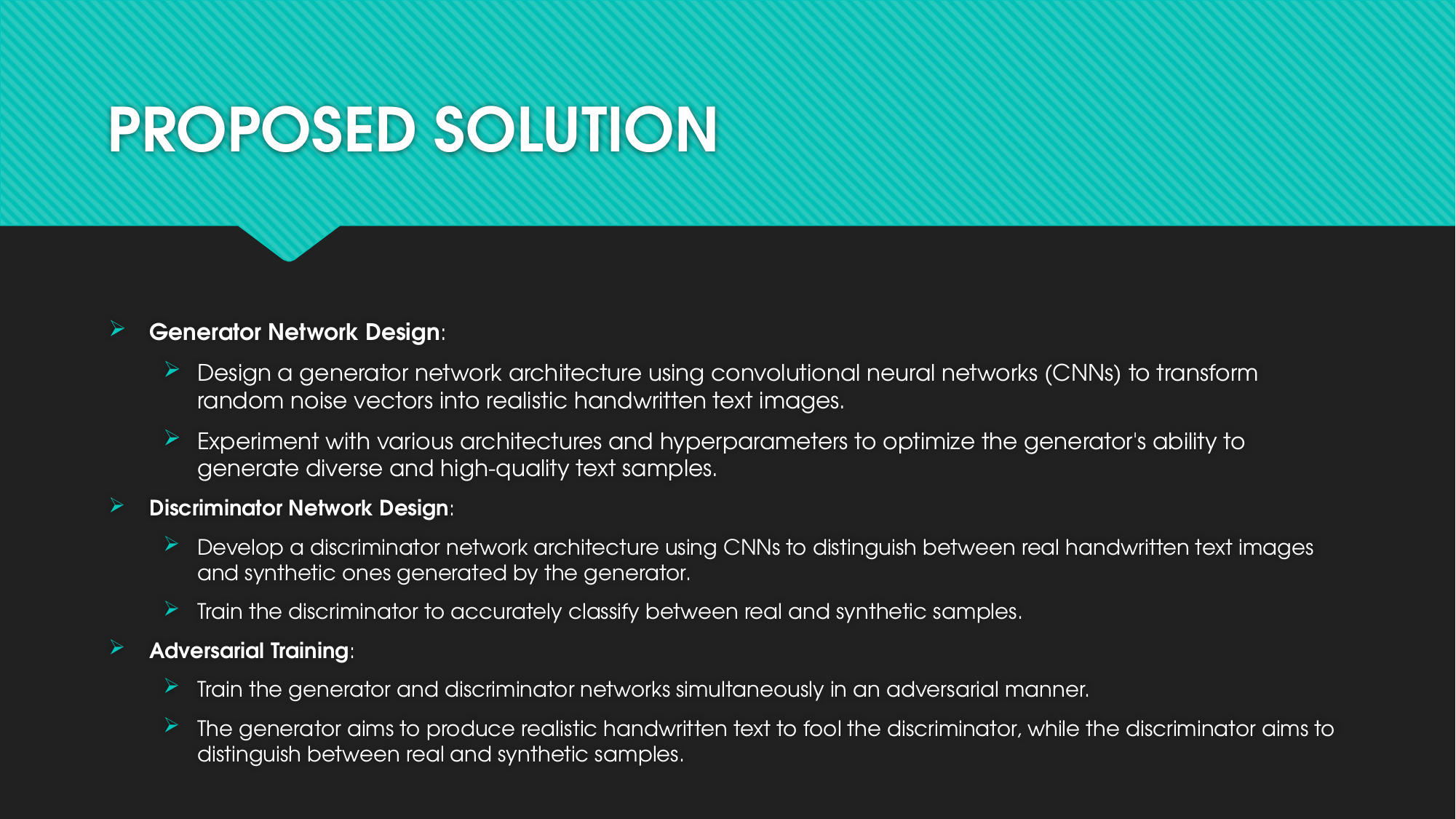

# PROPOSED SOLUTION
Generator Network Design:
Design a generator network architecture using convolutional neural networks (CNNs) to transform random noise vectors into realistic handwritten text images.
Experiment with various architectures and hyperparameters to optimize the generator's ability to generate diverse and high-quality text samples.
Discriminator Network Design:
Develop a discriminator network architecture using CNNs to distinguish between real handwritten text images and synthetic ones generated by the generator.
Train the discriminator to accurately classify between real and synthetic samples.
Adversarial Training:
Train the generator and discriminator networks simultaneously in an adversarial manner.
The generator aims to produce realistic handwritten text to fool the discriminator, while the discriminator aims to distinguish between real and synthetic samples.